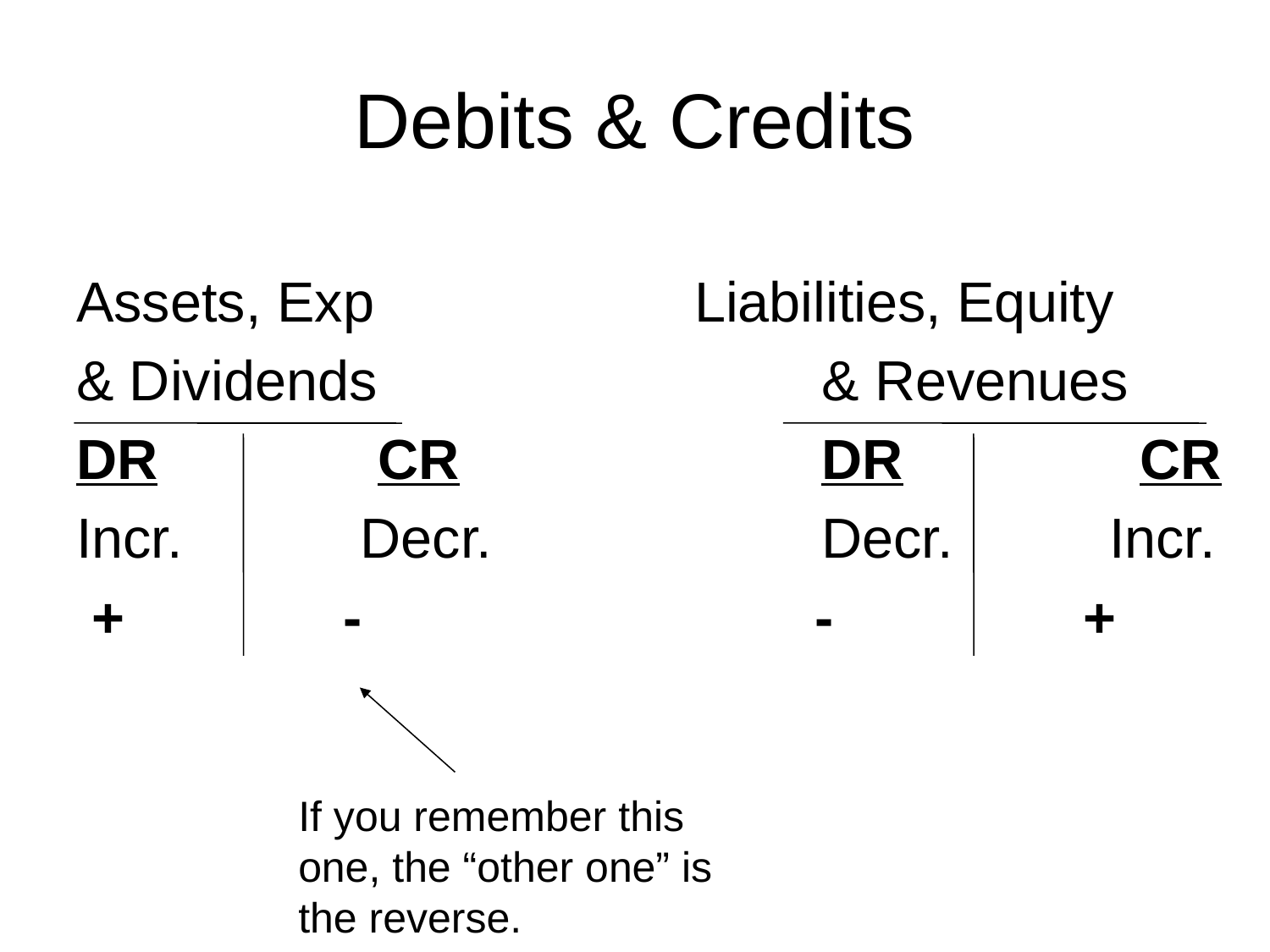

# Debits & Credits

Assets, Exp			    Liabilities, Equity
& Dividends 			    & Revenues
DR		CR		  	    DR		CR
Incr.	       Decr.         	    Decr.          Incr.
 +              -                             -                +

If you remember this one, the “other one” is the reverse.